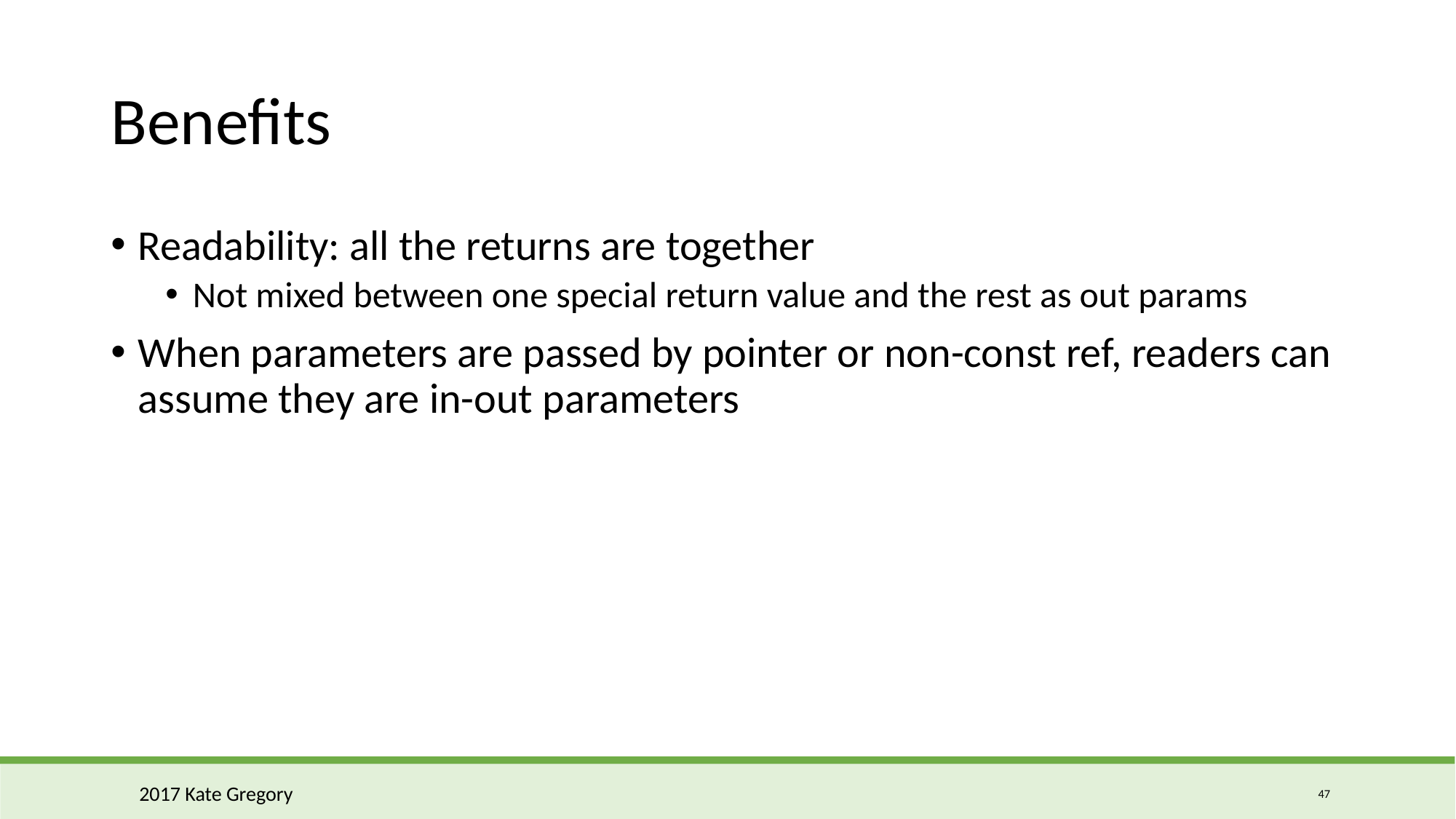

# Benefits
Readability: all the returns are together
Not mixed between one special return value and the rest as out params
When parameters are passed by pointer or non-const ref, readers can assume they are in-out parameters